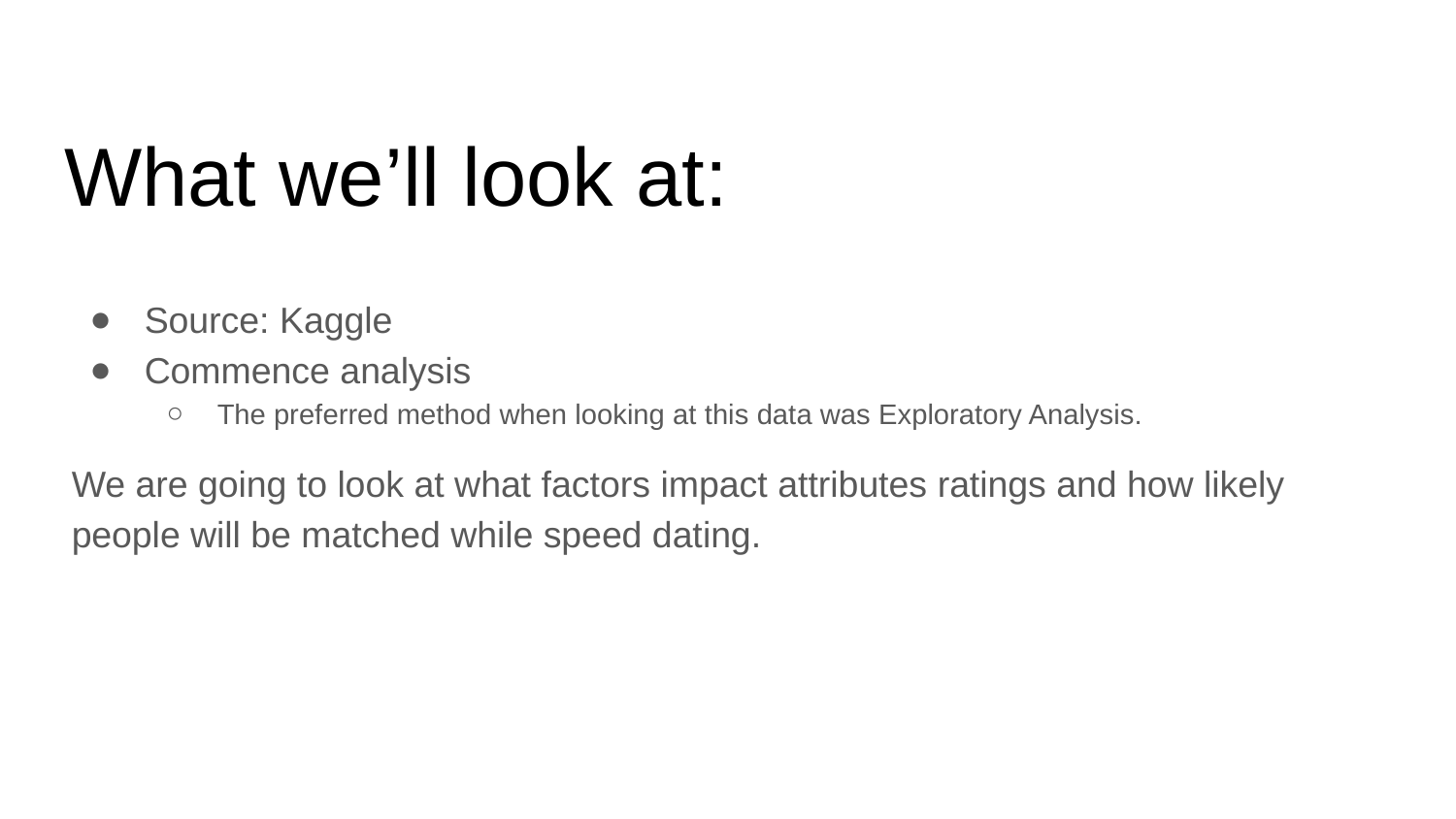

# What we’ll look at:
Source: Kaggle
Commence analysis
The preferred method when looking at this data was Exploratory Analysis.
We are going to look at what factors impact attributes ratings and how likely people will be matched while speed dating.